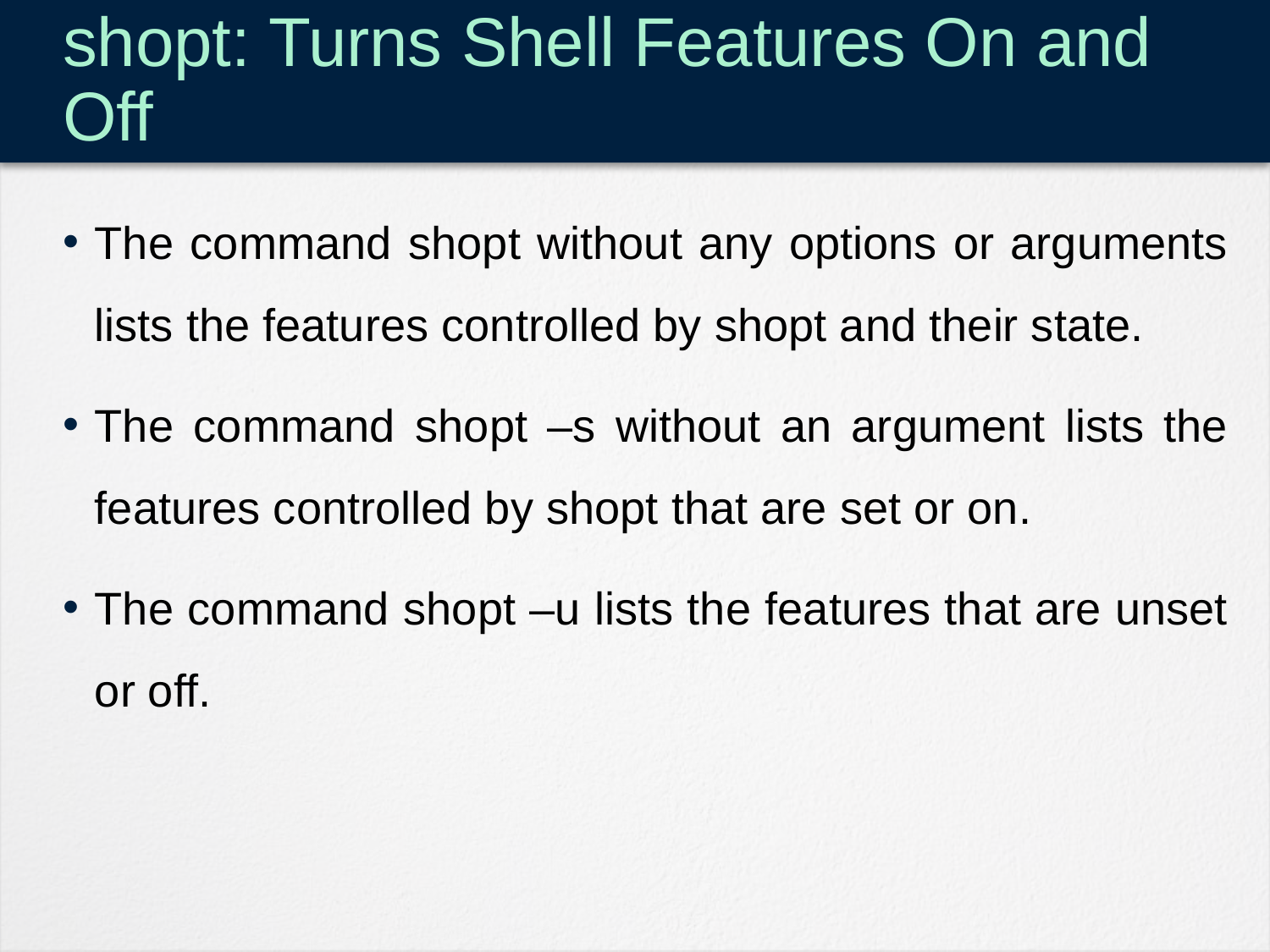

# shopt: Turns Shell Features On and Off
The command shopt without any options or arguments lists the features controlled by shopt and their state.
The command shopt –s without an argument lists the features controlled by shopt that are set or on.
The command shopt –u lists the features that are unset or off.